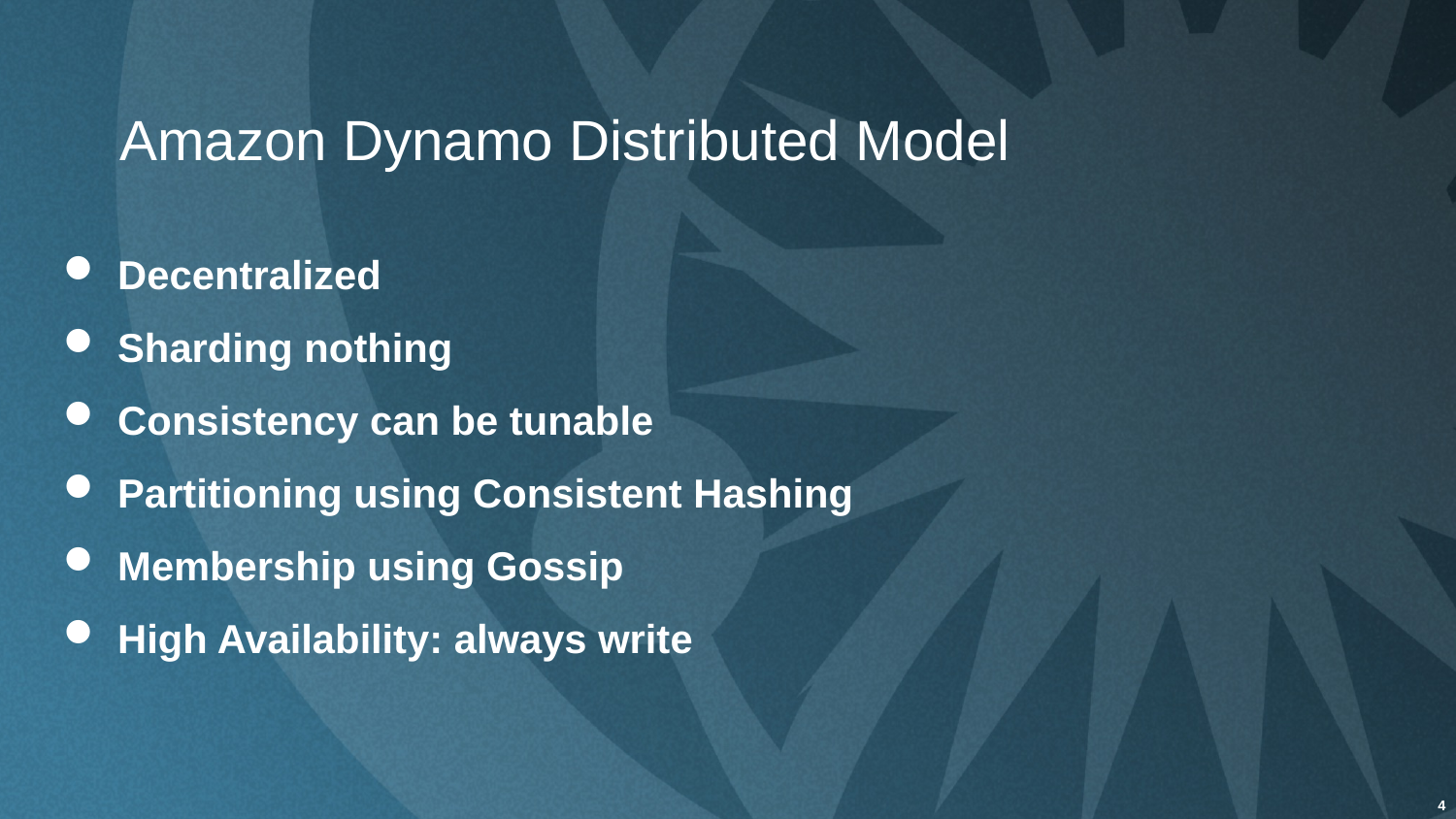

Amazon Dynamo Distributed Model
Decentralized
Sharding nothing
Consistency can be tunable
Partitioning using Consistent Hashing
Membership using Gossip
High Availability: always write
4
4